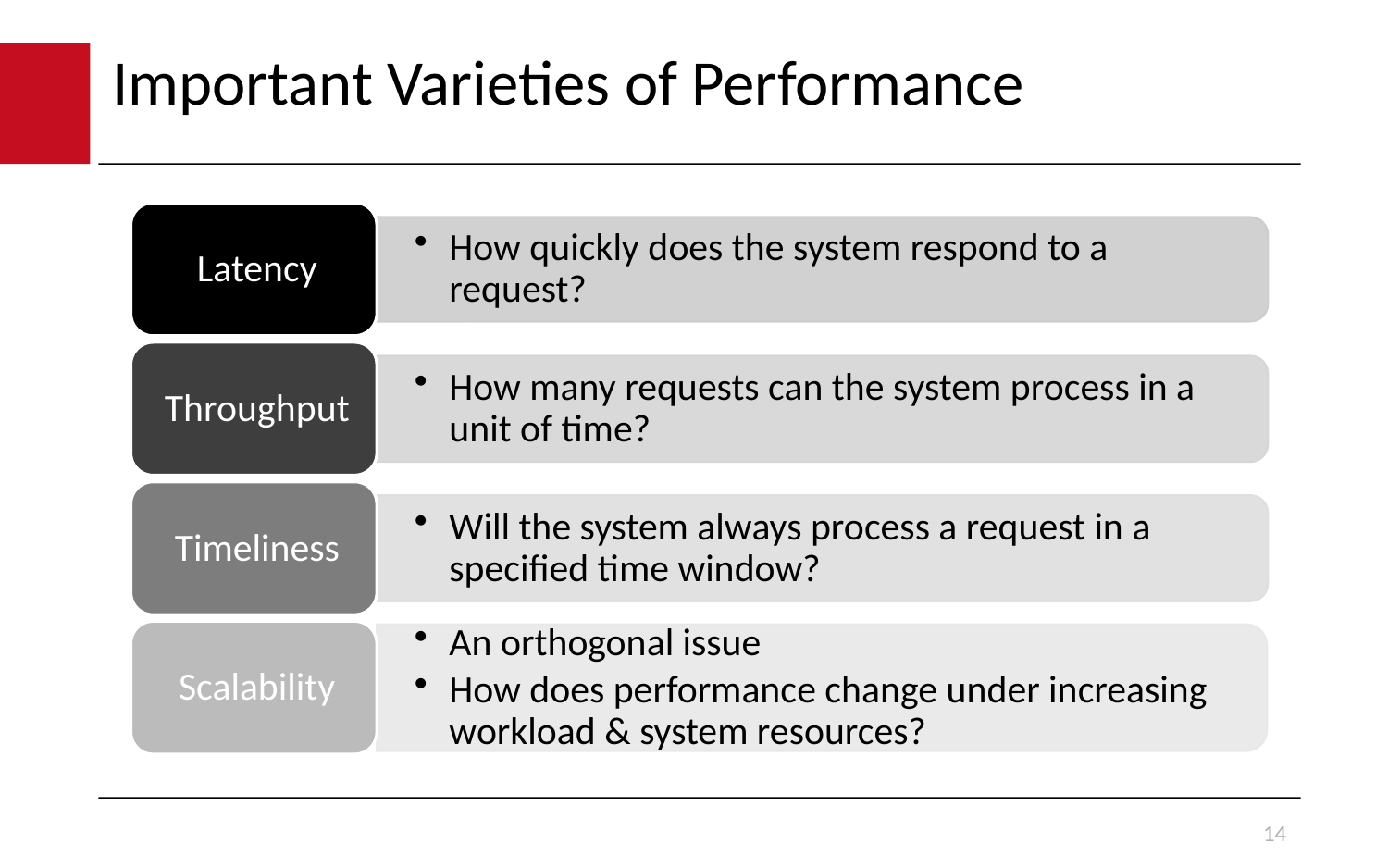

# Important Varieties of Performance
How quickly does the system respond to a request?
Latency
How many requests can the system process in a unit of time?
Throughput
Will the system always process a request in a specified time window?
Timeliness
An orthogonal issue
How does performance change under increasing workload & system resources?
Scalability
14